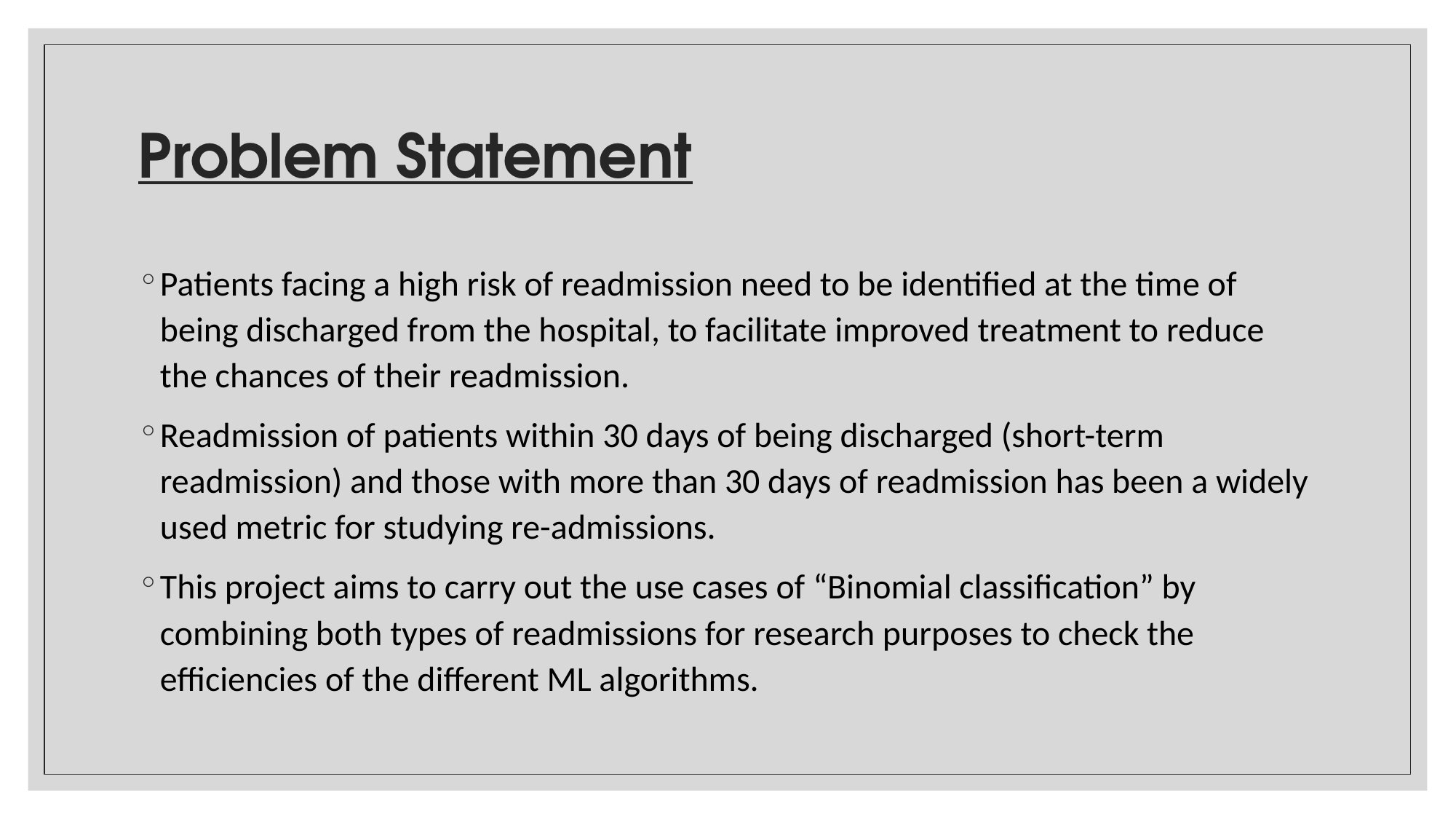

# Problem Statement
Patients facing a high risk of readmission need to be identified at the time of being discharged from the hospital, to facilitate improved treatment to reduce the chances of their readmission.
Readmission of patients within 30 days of being discharged (short-term readmission) and those with more than 30 days of readmission has been a widely used metric for studying re-admissions.
This project aims to carry out the use cases of “Binomial classification” by combining both types of readmissions for research purposes to check the efficiencies of the different ML algorithms.